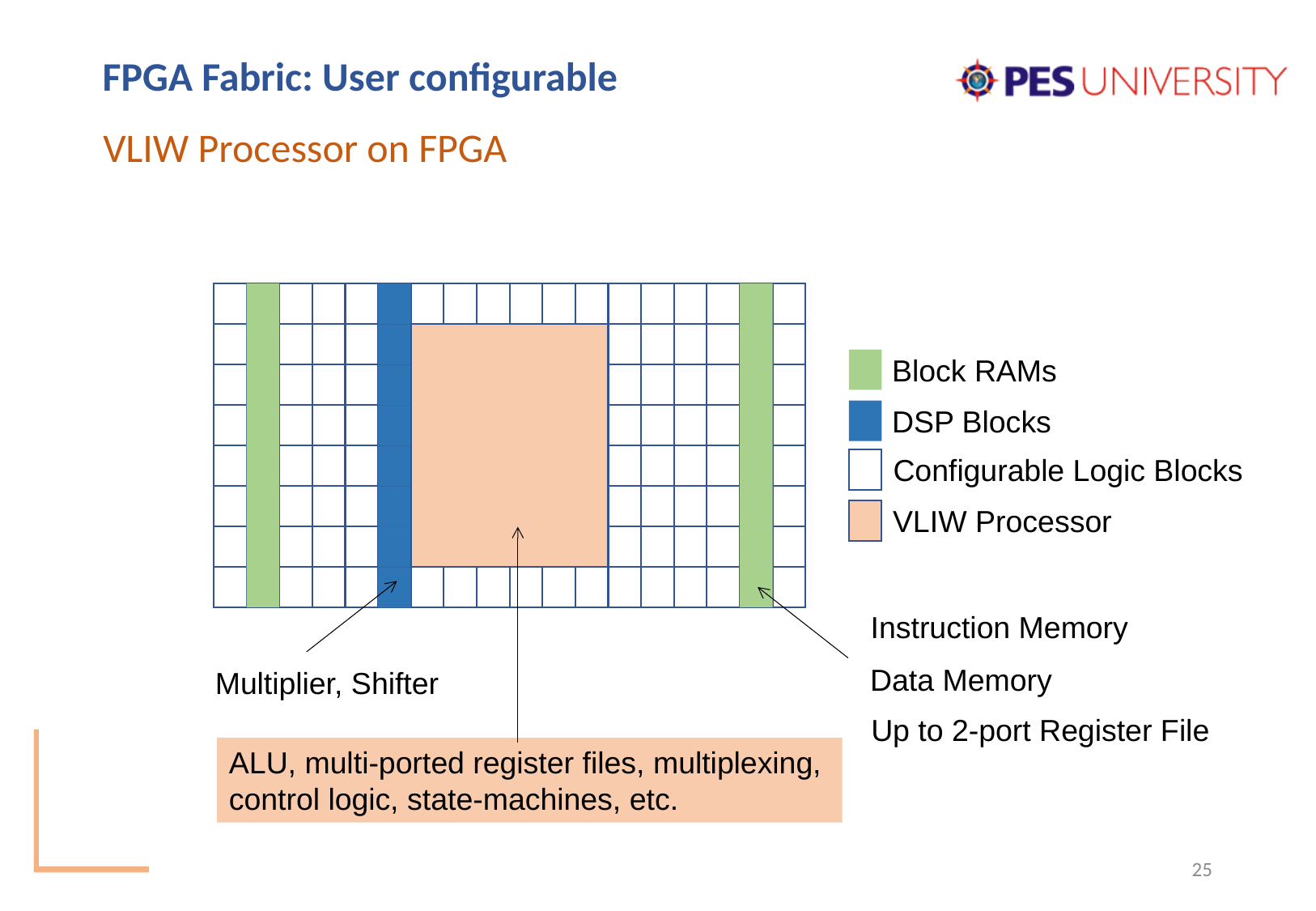

# FPGA Fabric: User configurable
VLIW Processor on FPGA

Block RAMs

DSP Blocks

Configurable Logic Blocks

VLIW Processor

ALU, multi-ported register files, multiplexing,
control logic, state-machines, etc.

Multiplier, Shifter
Instruction Memory
Data Memory
Up to 2-port Register File
25